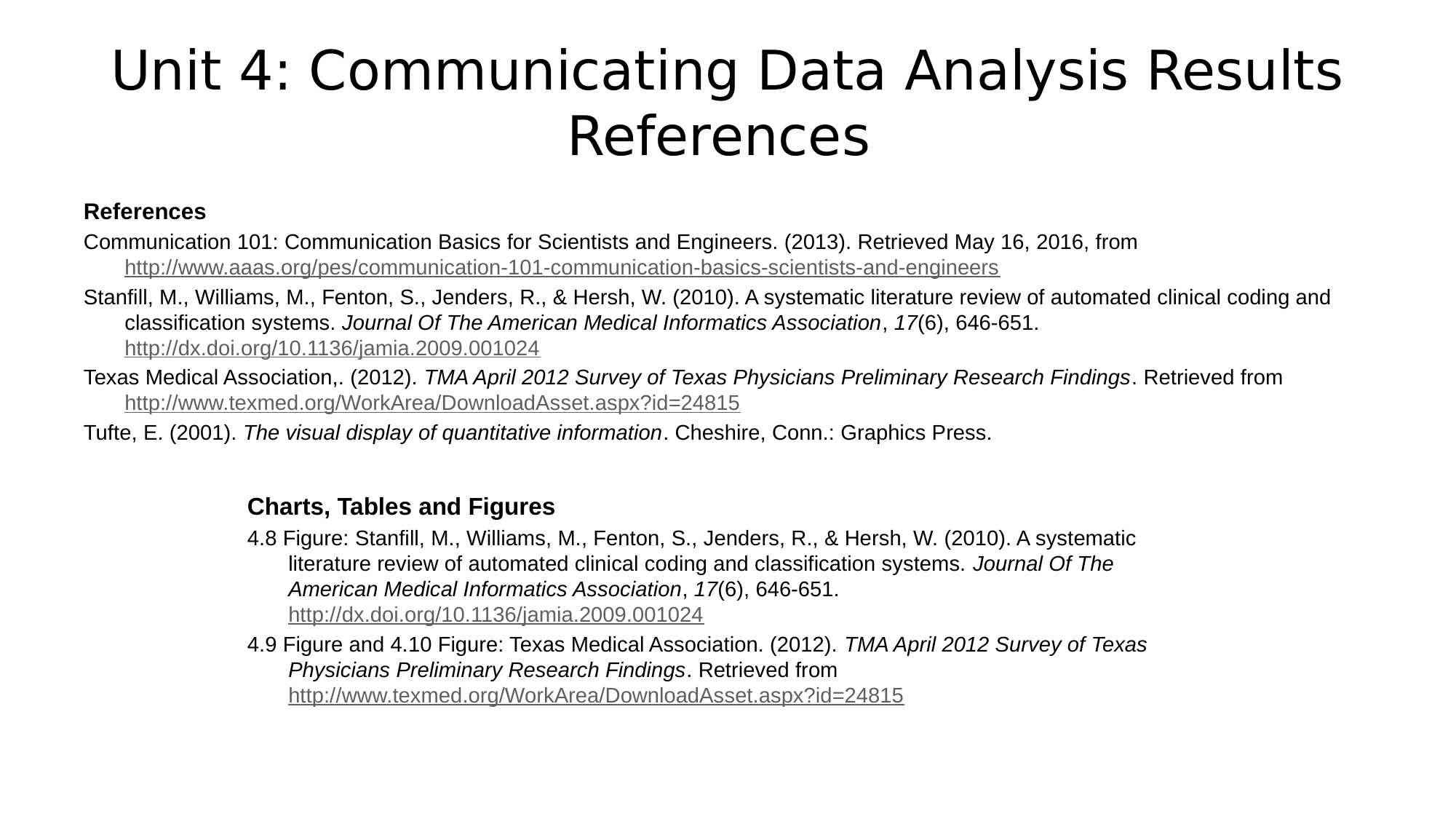

# Unit 4: Communicating Data Analysis Results References
References
Communication 101: Communication Basics for Scientists and Engineers. (2013). Retrieved May 16, 2016, from http://www.aaas.org/pes/communication-101-communication-basics-scientists-and-engineers
Stanfill, M., Williams, M., Fenton, S., Jenders, R., & Hersh, W. (2010). A systematic literature review of automated clinical coding and classification systems. Journal Of The American Medical Informatics Association, 17(6), 646-651. http://dx.doi.org/10.1136/jamia.2009.001024
Texas Medical Association,. (2012). TMA April 2012 Survey of Texas Physicians Preliminary Research Findings. Retrieved from http://www.texmed.org/WorkArea/DownloadAsset.aspx?id=24815
Tufte, E. (2001). The visual display of quantitative information. Cheshire, Conn.: Graphics Press.
Charts, Tables and Figures
4.8 Figure: Stanfill, M., Williams, M., Fenton, S., Jenders, R., & Hersh, W. (2010). A systematic literature review of automated clinical coding and classification systems. Journal Of The American Medical Informatics Association, 17(6), 646-651. http://dx.doi.org/10.1136/jamia.2009.001024
4.9 Figure and 4.10 Figure: Texas Medical Association. (2012). TMA April 2012 Survey of Texas Physicians Preliminary Research Findings. Retrieved from http://www.texmed.org/WorkArea/DownloadAsset.aspx?id=24815